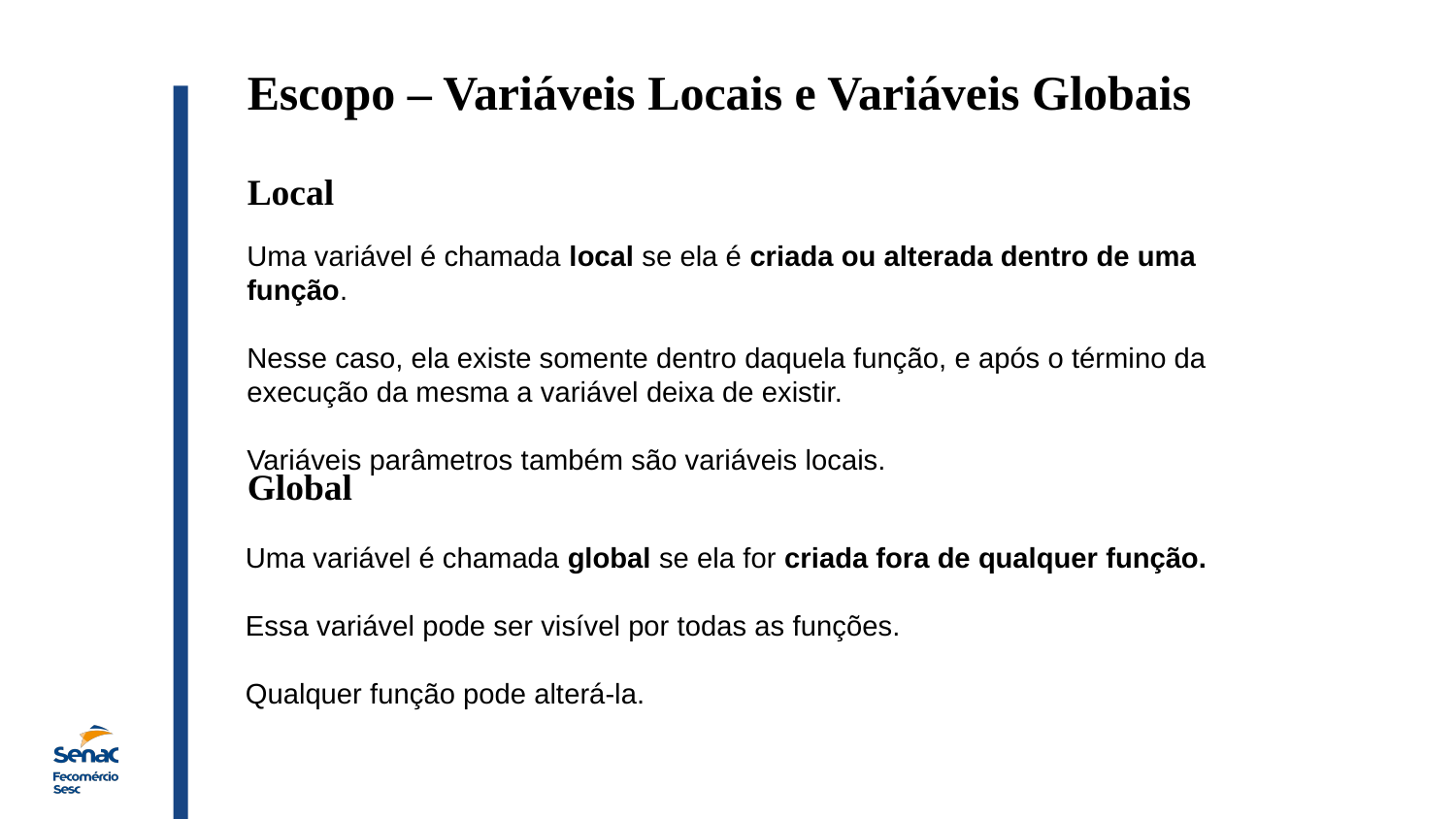

Escopo – Variáveis Locais e Variáveis Globais
Local
Uma variável é chamada local se ela é criada ou alterada dentro de uma função.

Nesse caso, ela existe somente dentro daquela função, e após o término da execução da mesma a variável deixa de existir.

Variáveis parâmetros também são variáveis locais.
Global
Uma variável é chamada global se ela for criada fora de qualquer função.

Essa variável pode ser visível por todas as funções.

Qualquer função pode alterá-la.